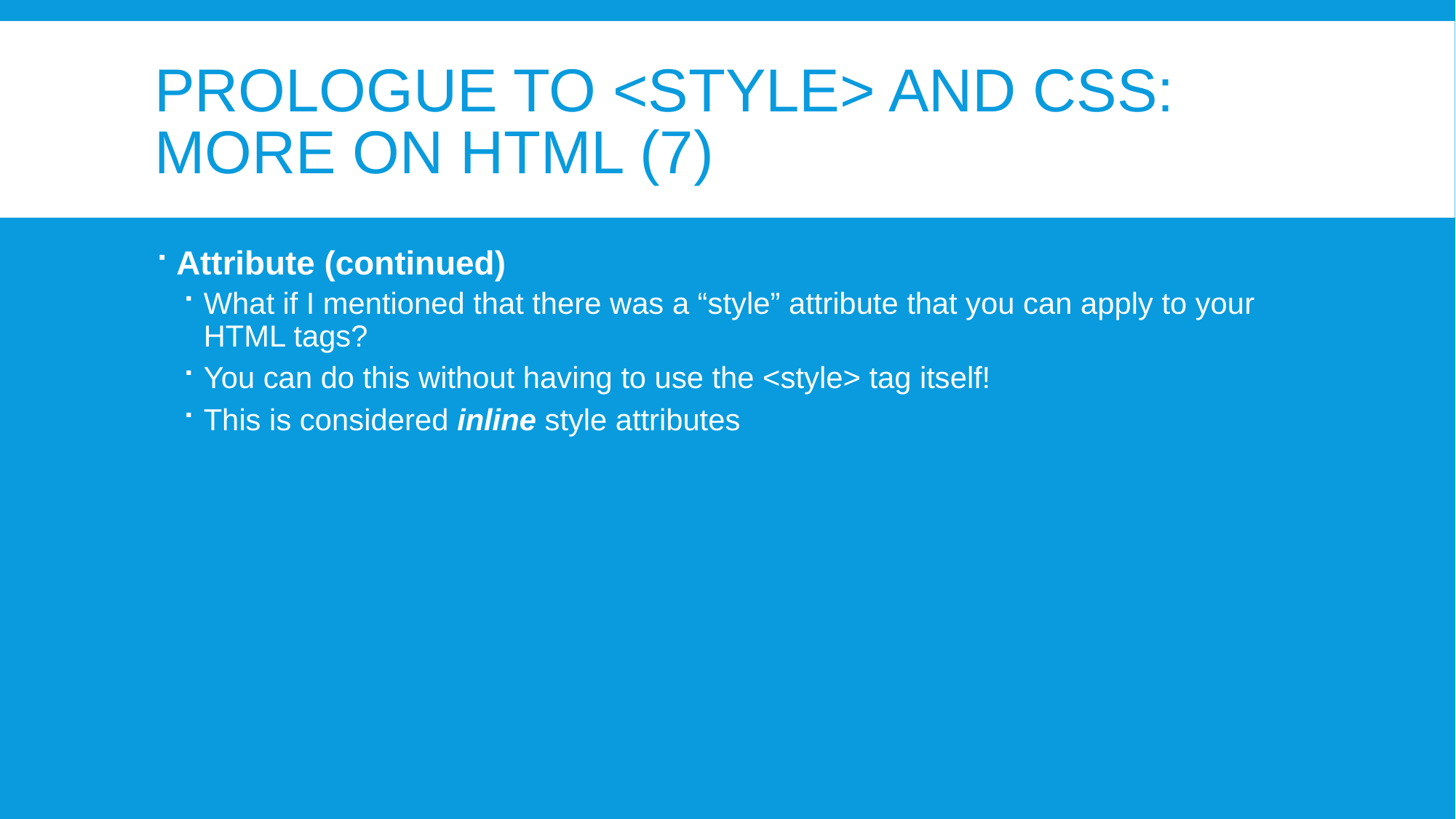

# Prologue to <Style> and CSS: More on HTML (7)
Attribute (continued)
What if I mentioned that there was a “style” attribute that you can apply to your HTML tags?
You can do this without having to use the <style> tag itself!
This is considered inline style attributes